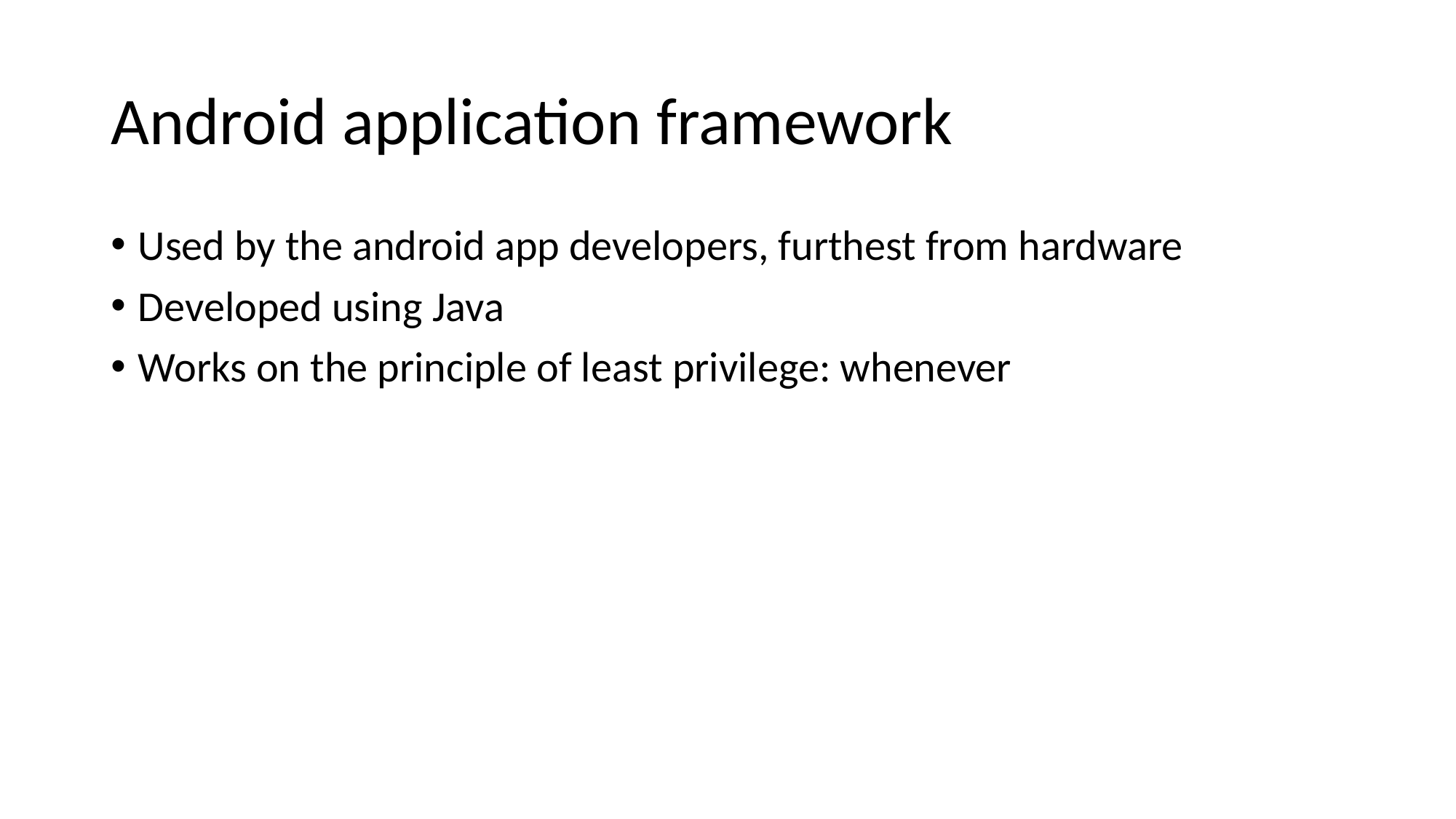

# Android application framework
Used by the android app developers, furthest from hardware
Developed using Java
Works on the principle of least privilege: whenever